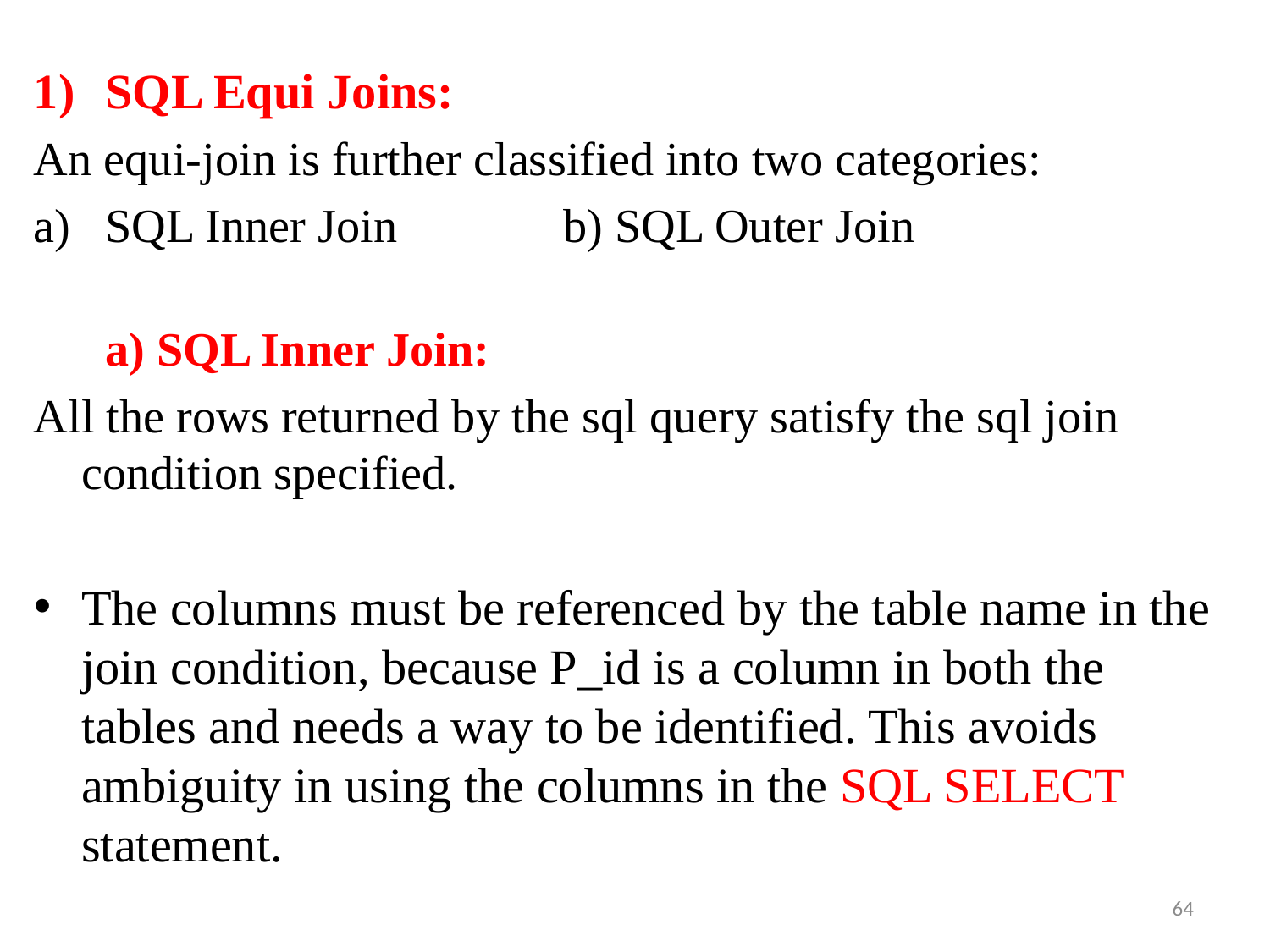

#
SQL Equi Joins:
An equi-join is further classified into two categories:
SQL Inner Join              b) SQL Outer Join
a) SQL Inner Join:
All the rows returned by the sql query satisfy the sql join condition specified.

The columns must be referenced by the table name in the join condition, because P_id is a column in both the tables and needs a way to be identified. This avoids ambiguity in using the columns in the SQL SELECT statement.

64